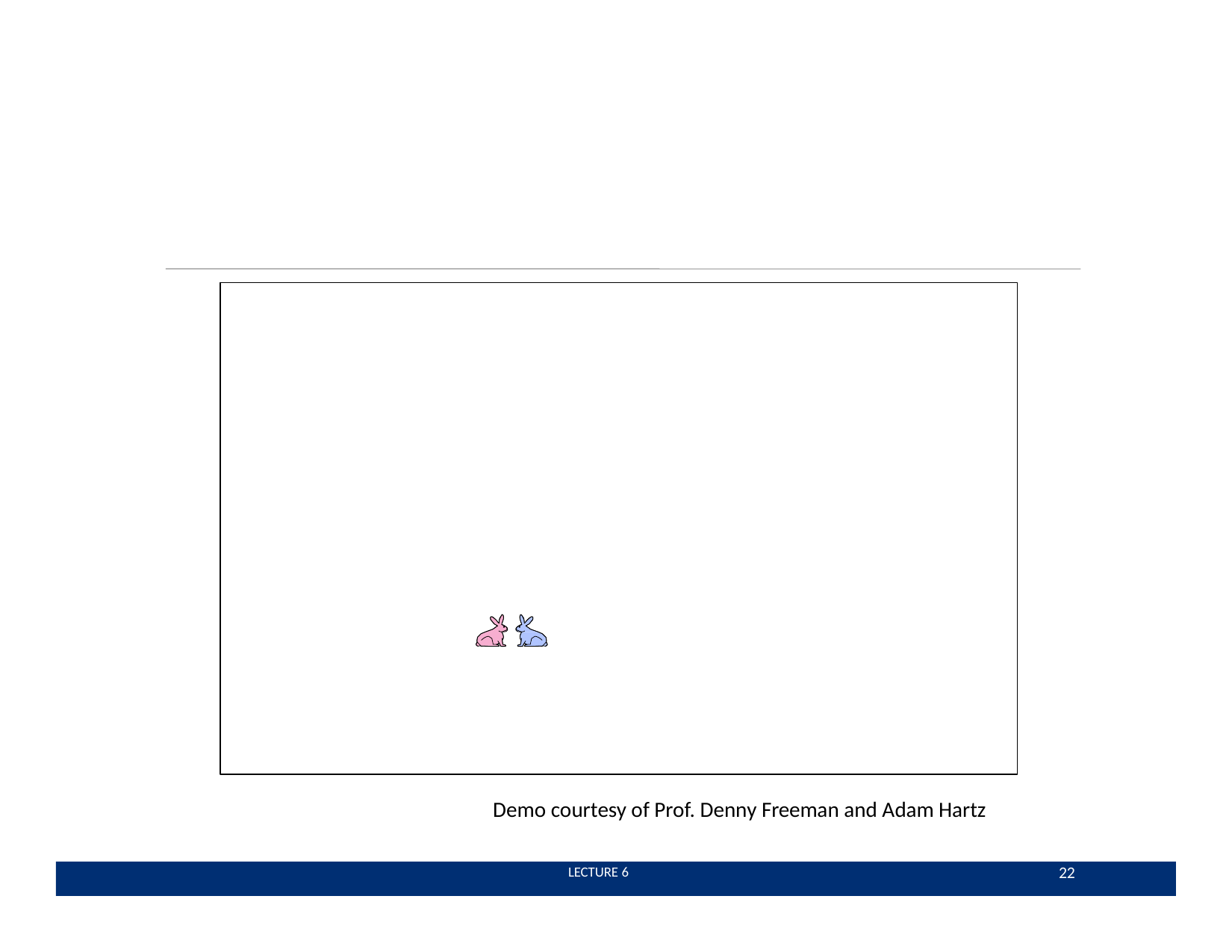

Demo courtesy of Prof. Denny Freeman and Adam Hartz
22
 LECTURE 6